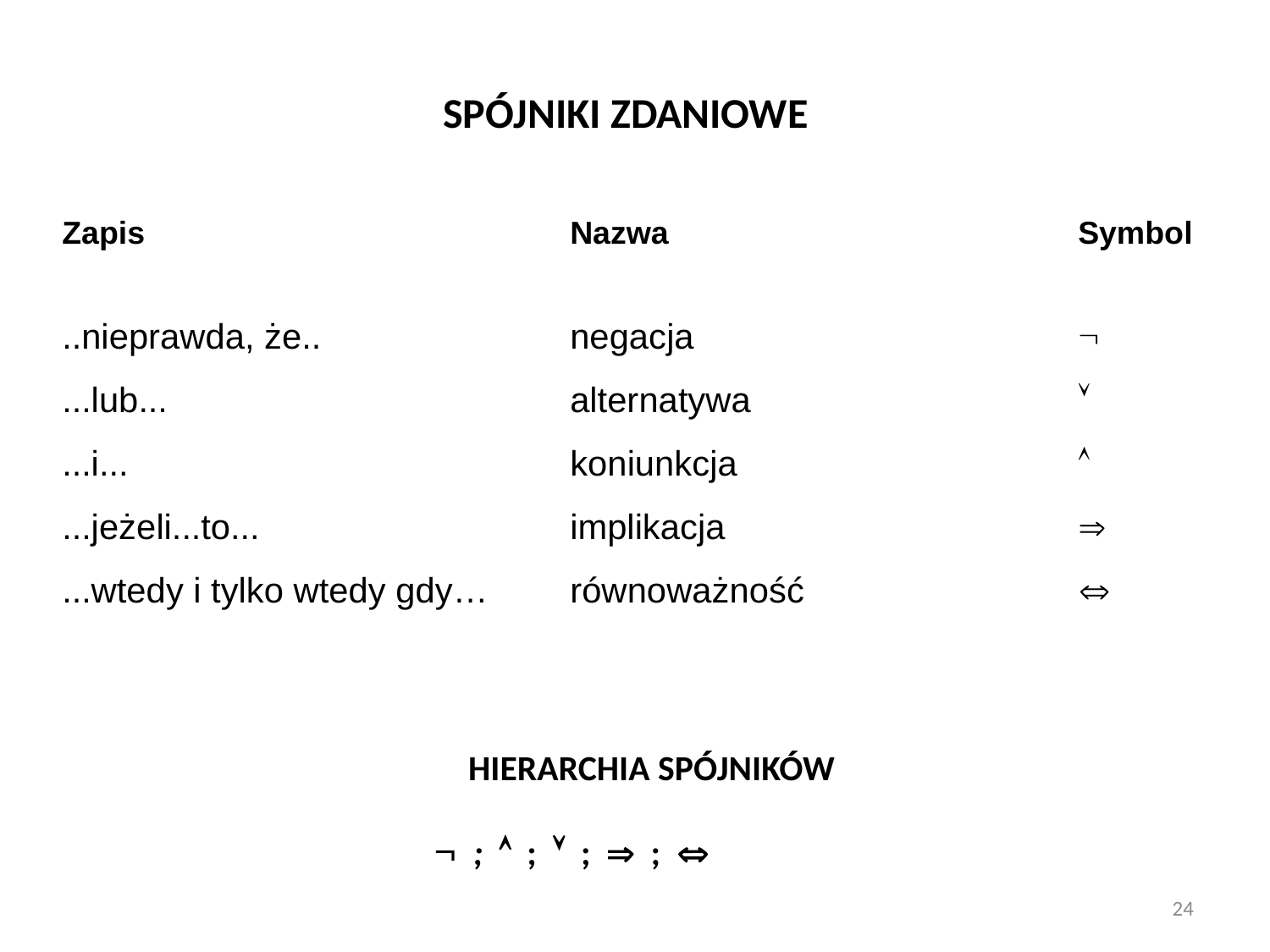

SPÓJNIKI ZDANIOWE

Zapis 				Nazwa 				Symbol

..nieprawda, że.. 		negacja 			¬
...lub... 				alternatywa 			∨
...i... 				koniunkcja 			∧
...jeżeli...to... 			implikacja 			⇒
...wtedy i tylko wtedy gdy…	równoważność 			⇔
                    HIERARCHIA SPÓJNIKÓW

	¬  ;  ∧  ;  ∨  ;  ⇒  ;  ⇔
24